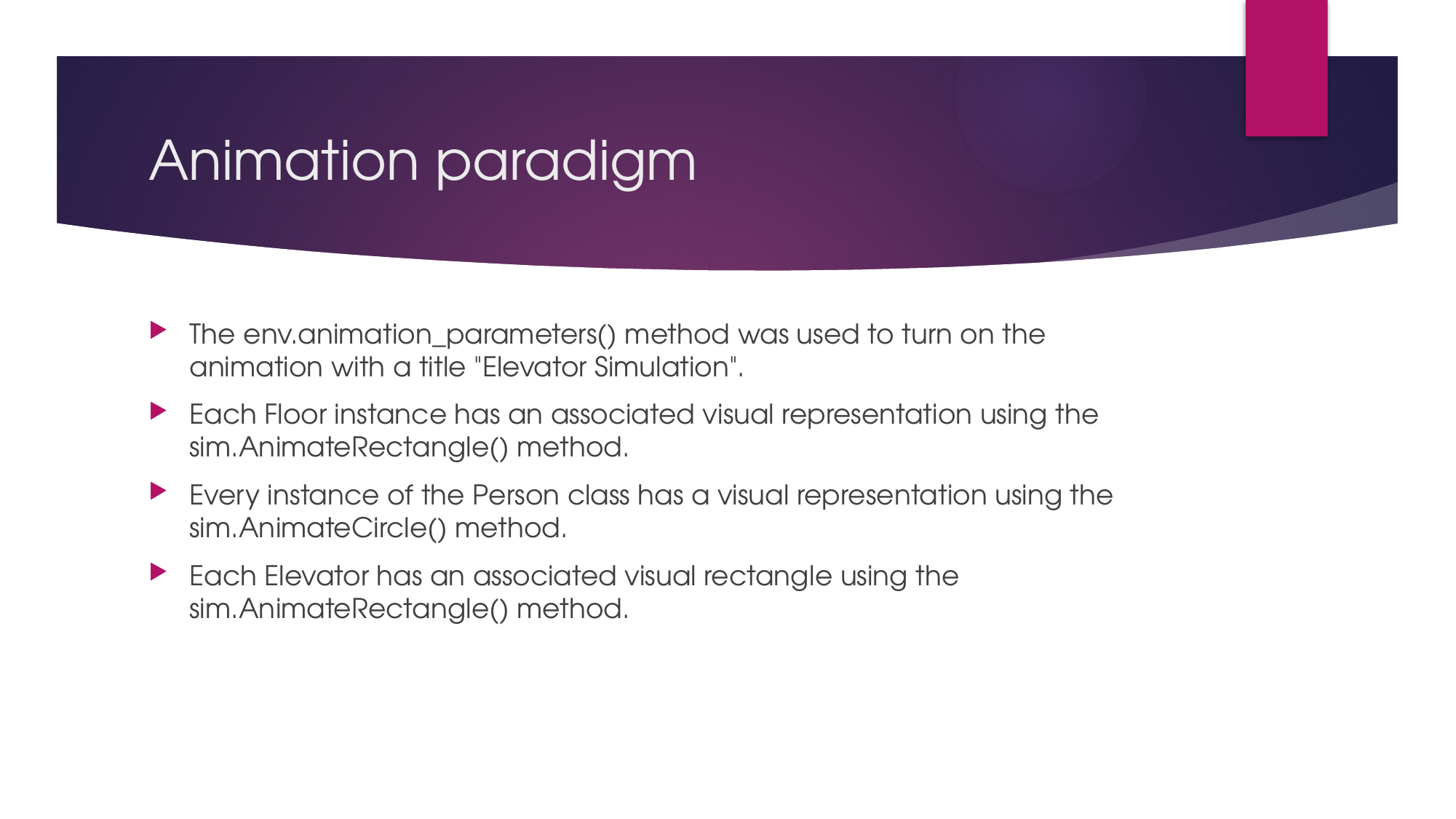

# Animation paradigm
The env.animation_parameters() method was used to turn on the animation with a title "Elevator Simulation".
Each Floor instance has an associated visual representation using the sim.AnimateRectangle() method.
Every instance of the Person class has a visual representation using the sim.AnimateCircle() method.
Each Elevator has an associated visual rectangle using the sim.AnimateRectangle() method.